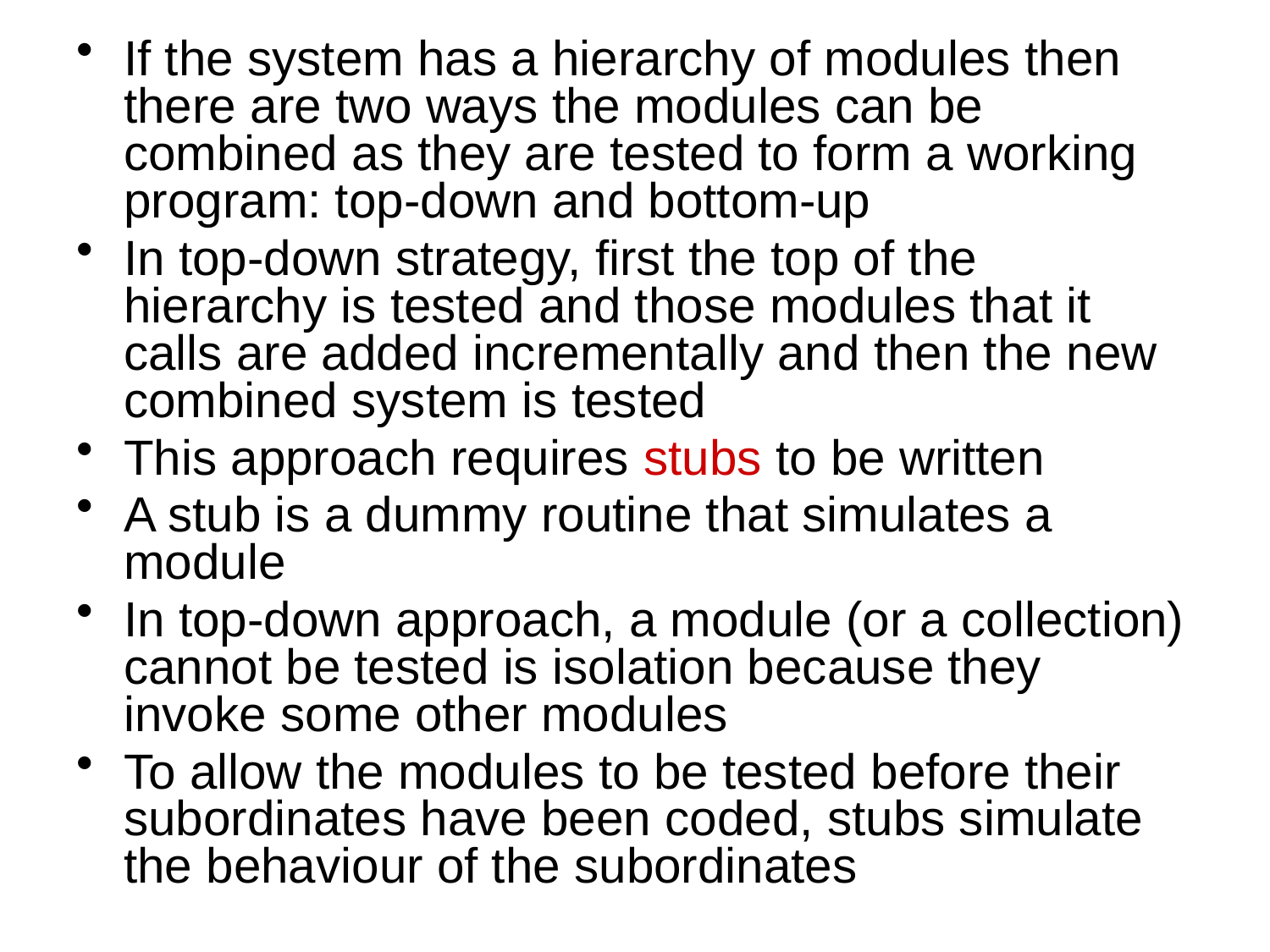

If the system has a hierarchy of modules then there are two ways the modules can be combined as they are tested to form a working program: top-down and bottom-up
In top-down strategy, first the top of the hierarchy is tested and those modules that it calls are added incrementally and then the new combined system is tested
This approach requires stubs to be written
A stub is a dummy routine that simulates a module
In top-down approach, a module (or a collection) cannot be tested is isolation because they invoke some other modules
To allow the modules to be tested before their subordinates have been coded, stubs simulate the behaviour of the subordinates